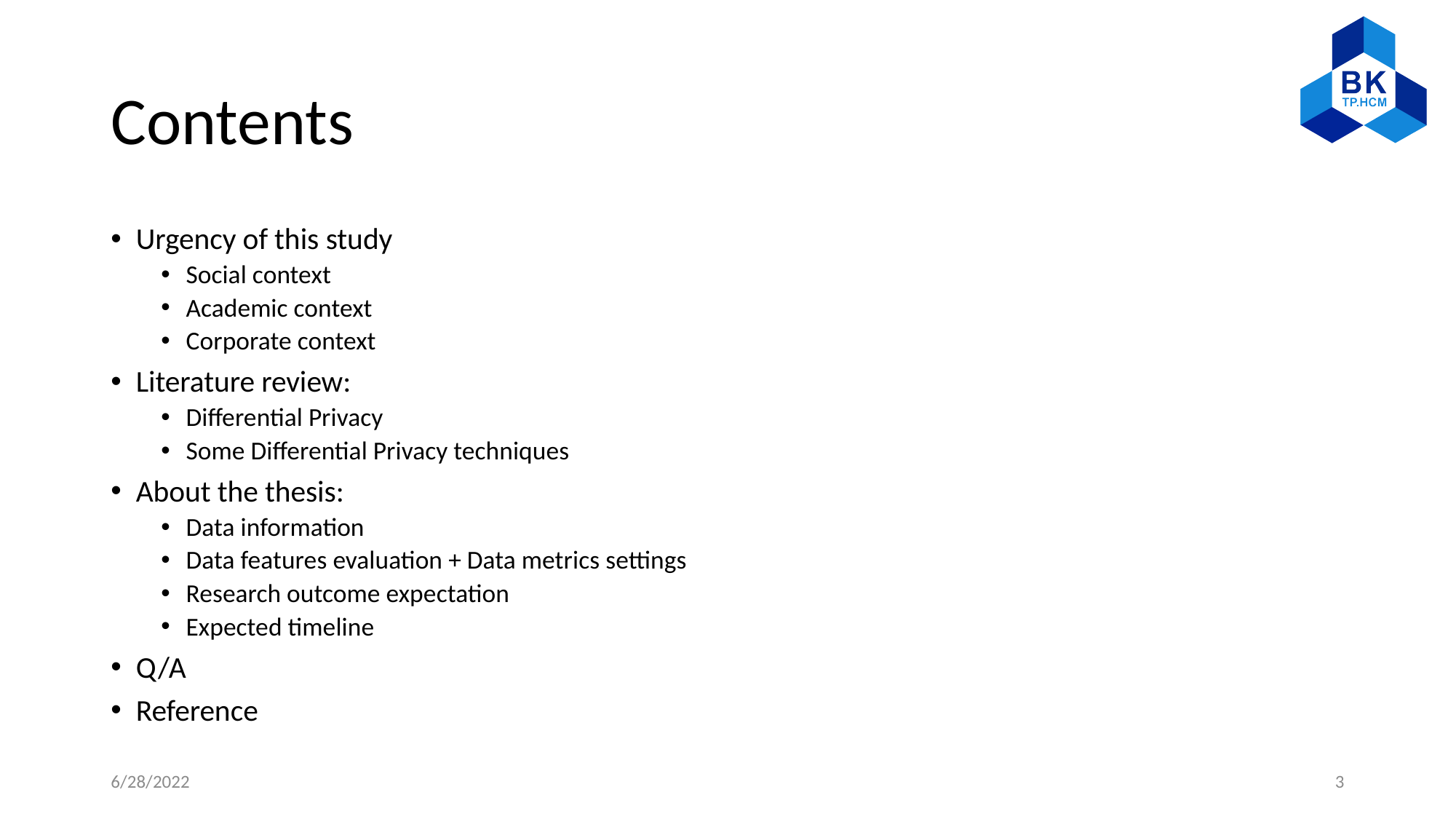

# Contents
Urgency of this study
Social context
Academic context
Corporate context
Literature review:
Differential Privacy
Some Differential Privacy techniques
About the thesis:
Data information
Data features evaluation + Data metrics settings
Research outcome expectation
Expected timeline
Q/A
Reference
6/28/2022
3